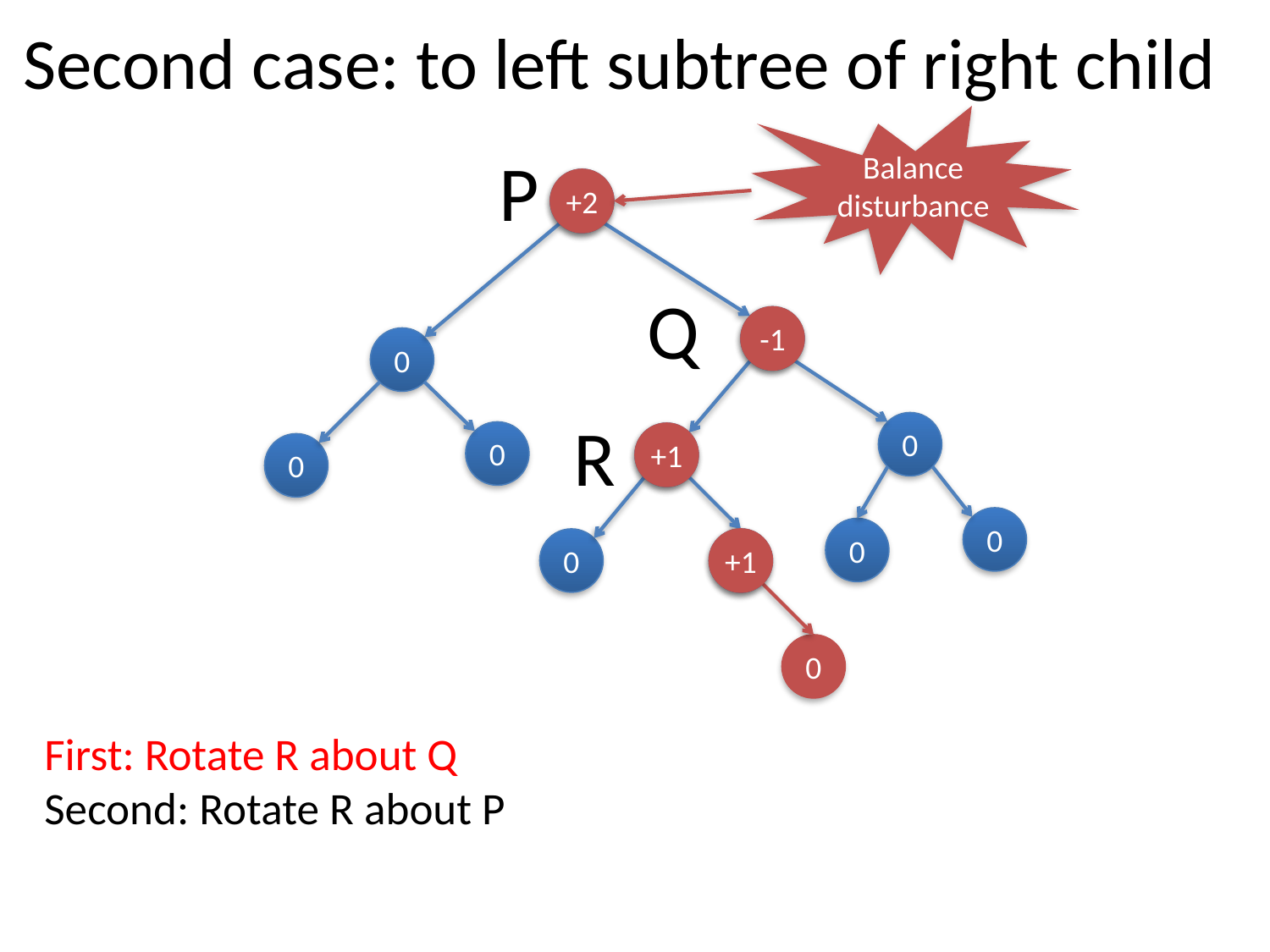

# Second case: to left subtree of right child
Balance disturbance
P
+1
+2
Q
0
-1
0
R
0
0
0
+1
0
0
0
0
0
+1
0
First: Rotate R about Q
Second: Rotate R about P